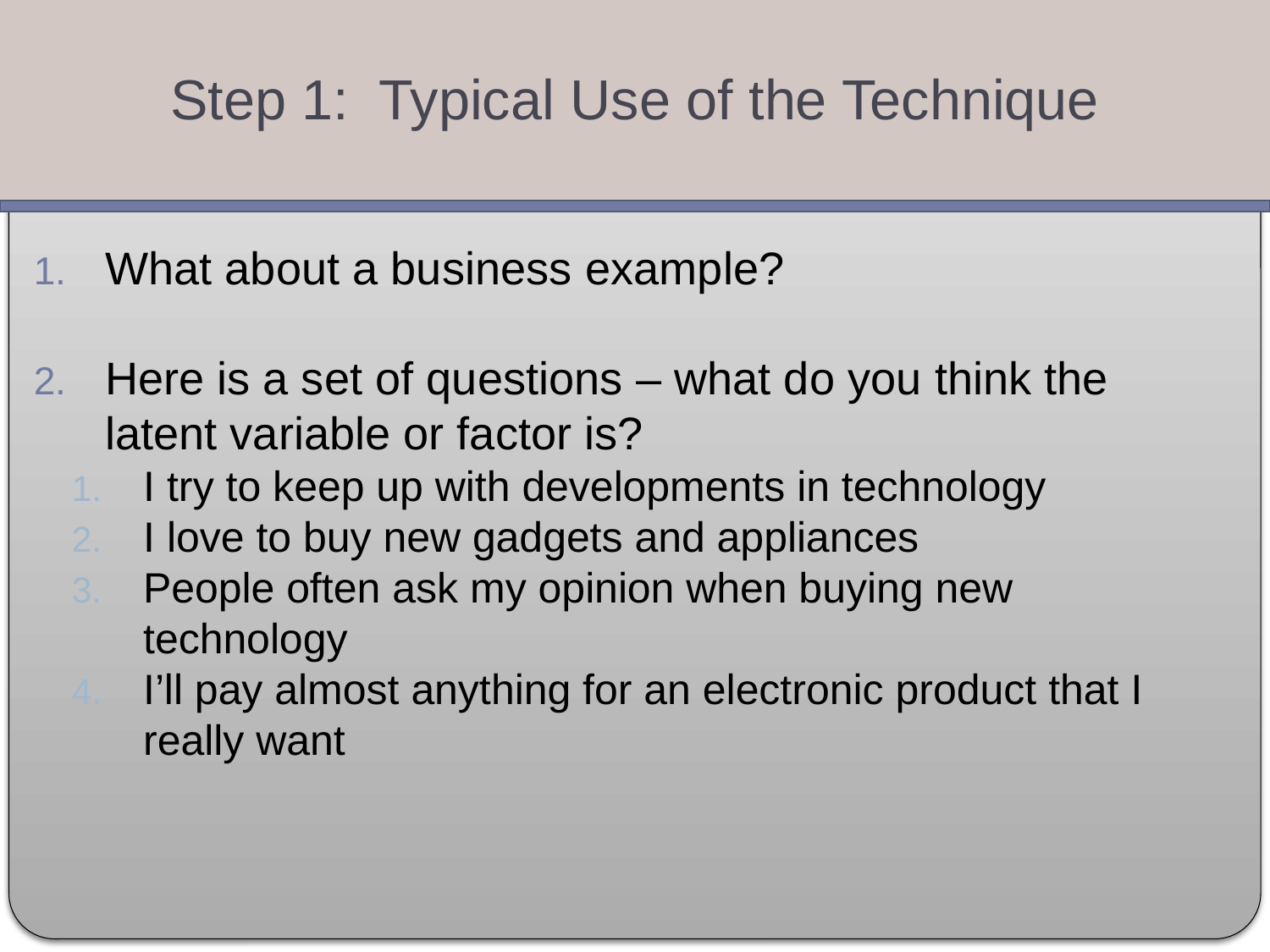

Step 1:  Typical Use of the Technique

What about a business example?

Here is a set of questions – what do you think the latent variable or factor is?
I try to keep up with developments in technology
I love to buy new gadgets and appliances
People often ask my opinion when buying new technology
I’ll pay almost anything for an electronic product that I really want